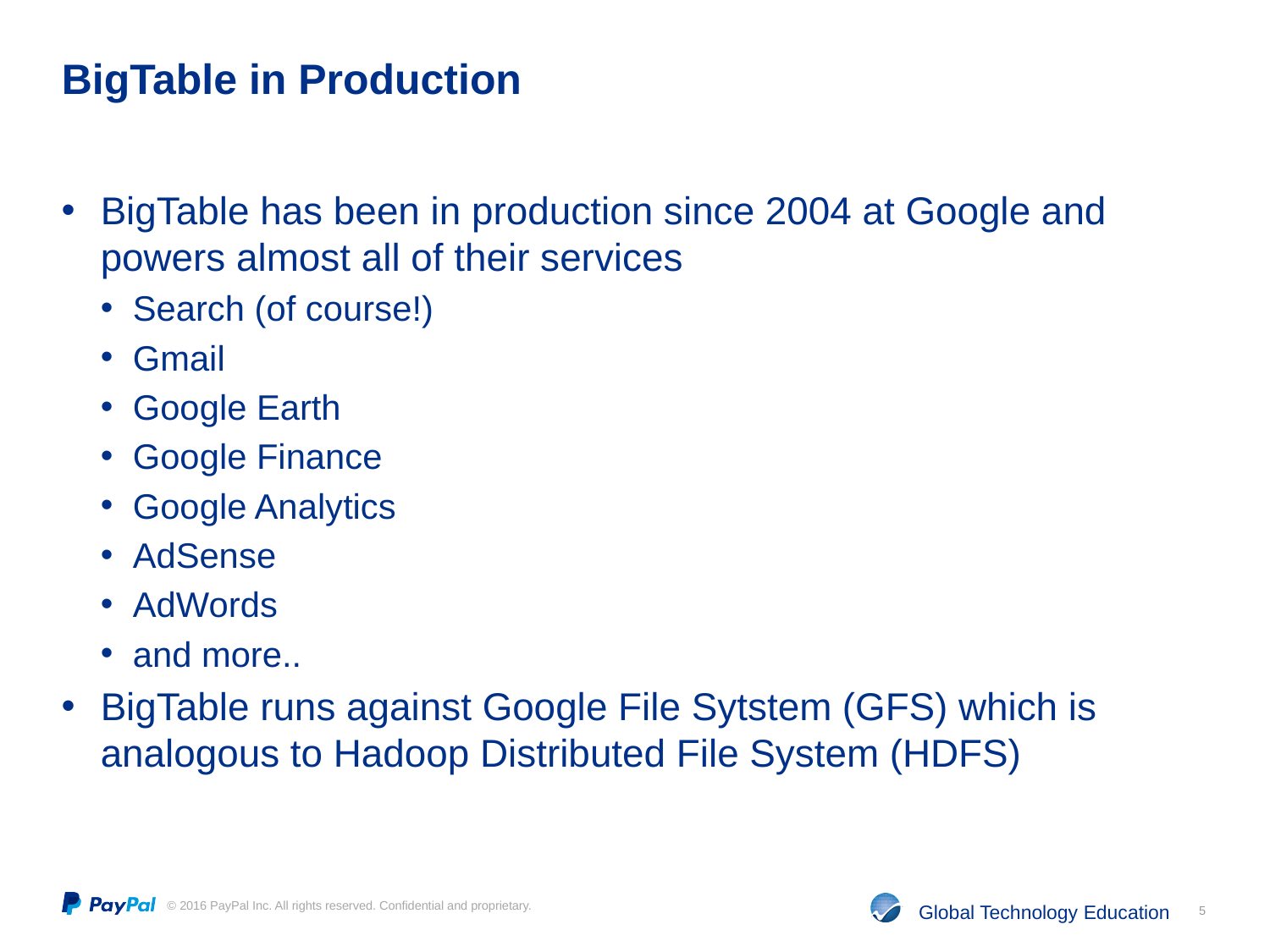

# BigTable in Production
BigTable has been in production since 2004 at Google and powers almost all of their services
Search (of course!)
Gmail
Google Earth
Google Finance
Google Analytics
AdSense
AdWords
and more..
BigTable runs against Google File Sytstem (GFS) which is analogous to Hadoop Distributed File System (HDFS)
5